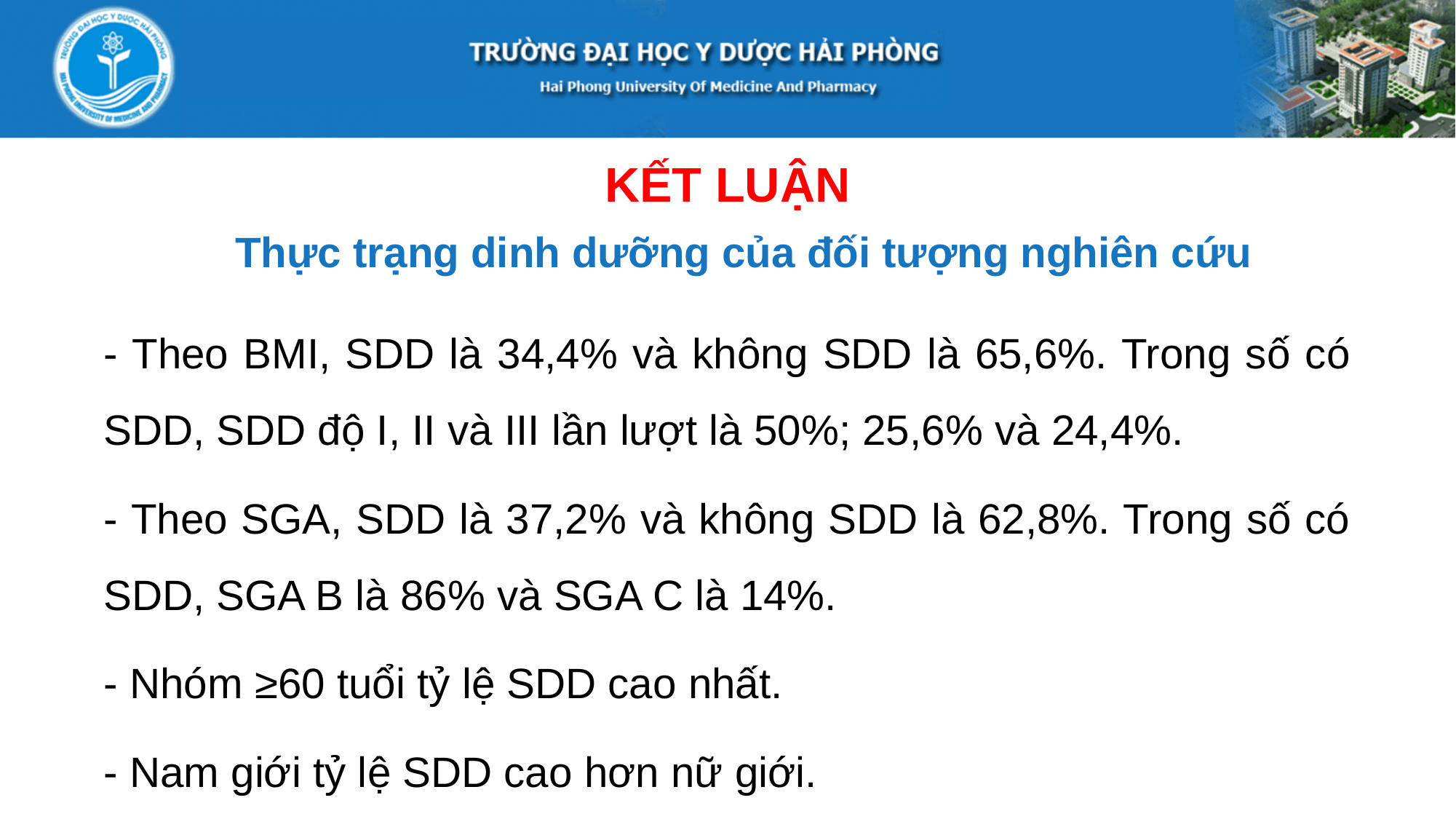

KẾT LUẬN
Thực trạng dinh dưỡng của đối tượng nghiên cứu
- Theo BMI, SDD là 34,4% và không SDD là 65,6%. Trong số có SDD, SDD độ I, II và III lần lượt là 50%; 25,6% và 24,4%.
- Theo SGA, SDD là 37,2% và không SDD là 62,8%. Trong số có SDD, SGA B là 86% và SGA C là 14%.
- Nhóm ≥60 tuổi tỷ lệ SDD cao nhất.
- Nam giới tỷ lệ SDD cao hơn nữ giới.